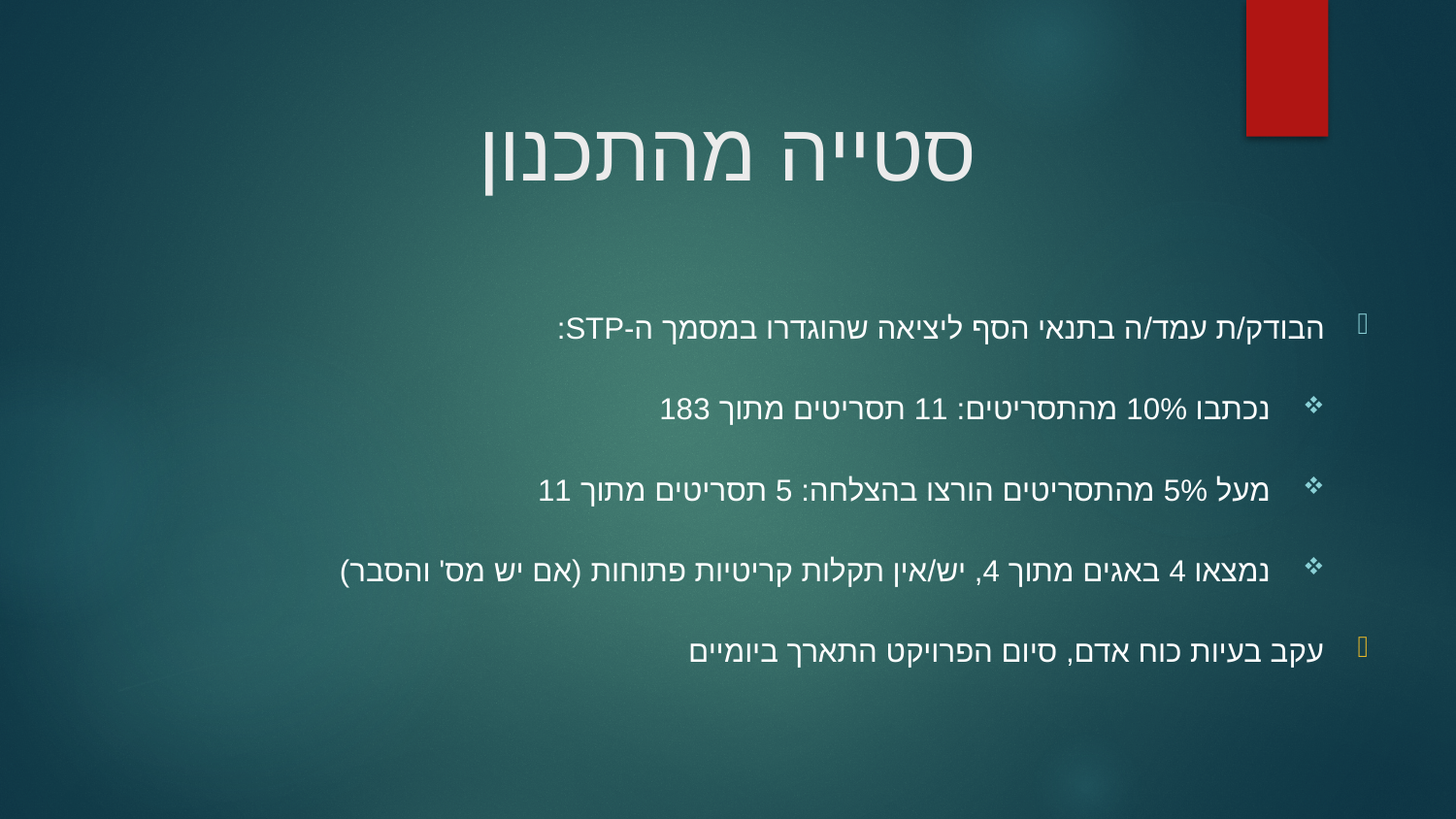

# סטייה מהתכנון
הבודק/ת עמד/ה בתנאי הסף ליציאה שהוגדרו במסמך ה-STP:
נכתבו 10% מהתסריטים: 11 תסריטים מתוך 183
מעל 5% מהתסריטים הורצו בהצלחה: 5 תסריטים מתוך 11
נמצאו 4 באגים מתוך 4, יש/אין תקלות קריטיות פתוחות (אם יש מס' והסבר)
עקב בעיות כוח אדם, סיום הפרויקט התארך ביומיים